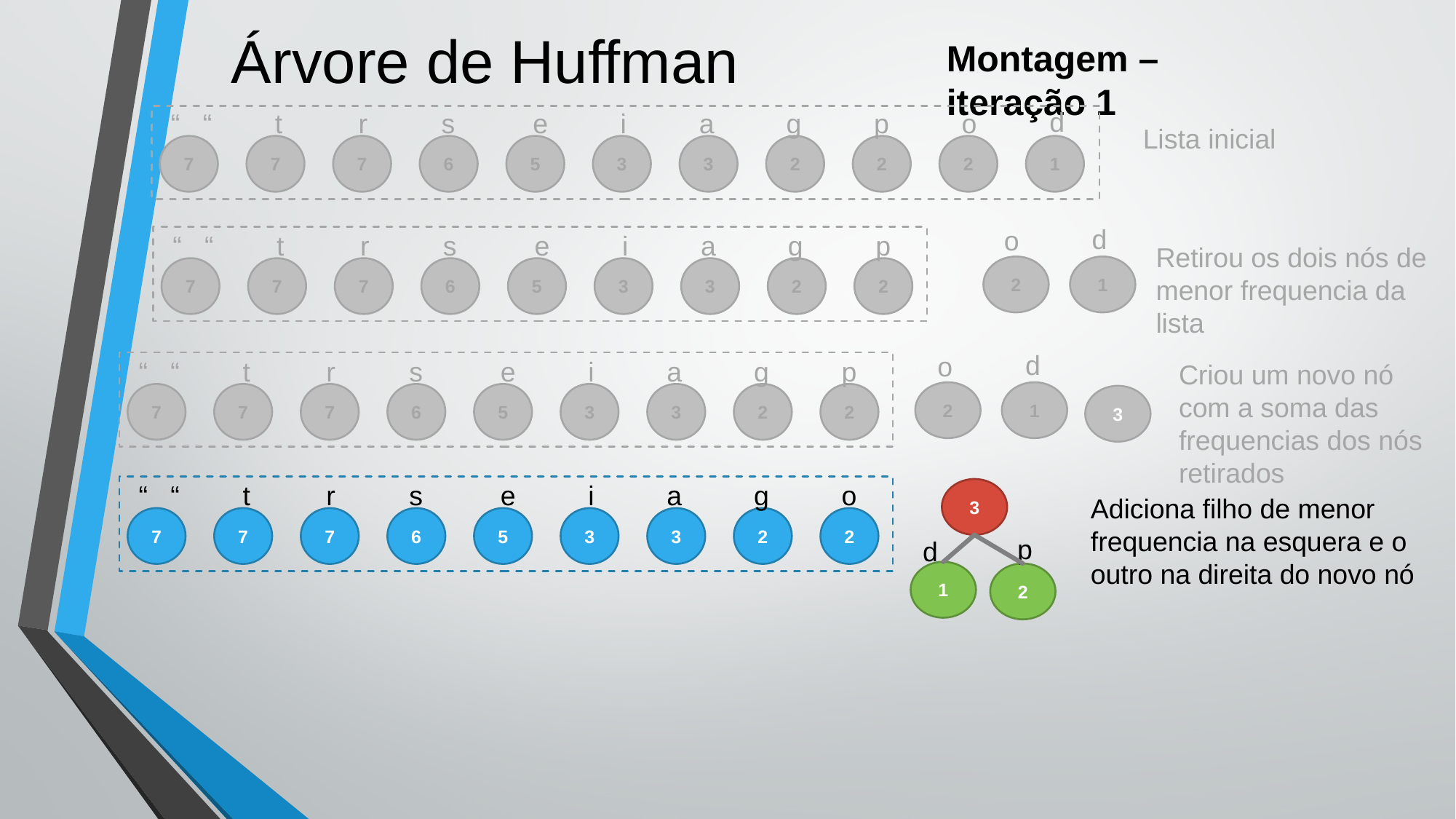

# Árvore de Huffman
Montagem – iteração 1

d
“   “
t
r
s
e
i
a
g
p
o

Lista inicial
7
7
7
6
5
3
3
2
2
2
1
d
o
“   “
t
r
s
e
i
a
g
p

Retirou os dois nós de menor frequencia da lista
2
1
7
7
7
6
5
3
3
2
2
d
o
“   “
t
r
s
e
i
a
g
p

Criou um novo nó com a soma das frequencias dos nós retirados
2
1
7
7
7
6
5
3
3
2
2
3
“   “
t
r
s
e
i
a
g
o

3
Adiciona filho de menor frequencia na esquera e o outro na direita do novo nó
7
7
7
6
5
3
3
2
2
p
d
1
2